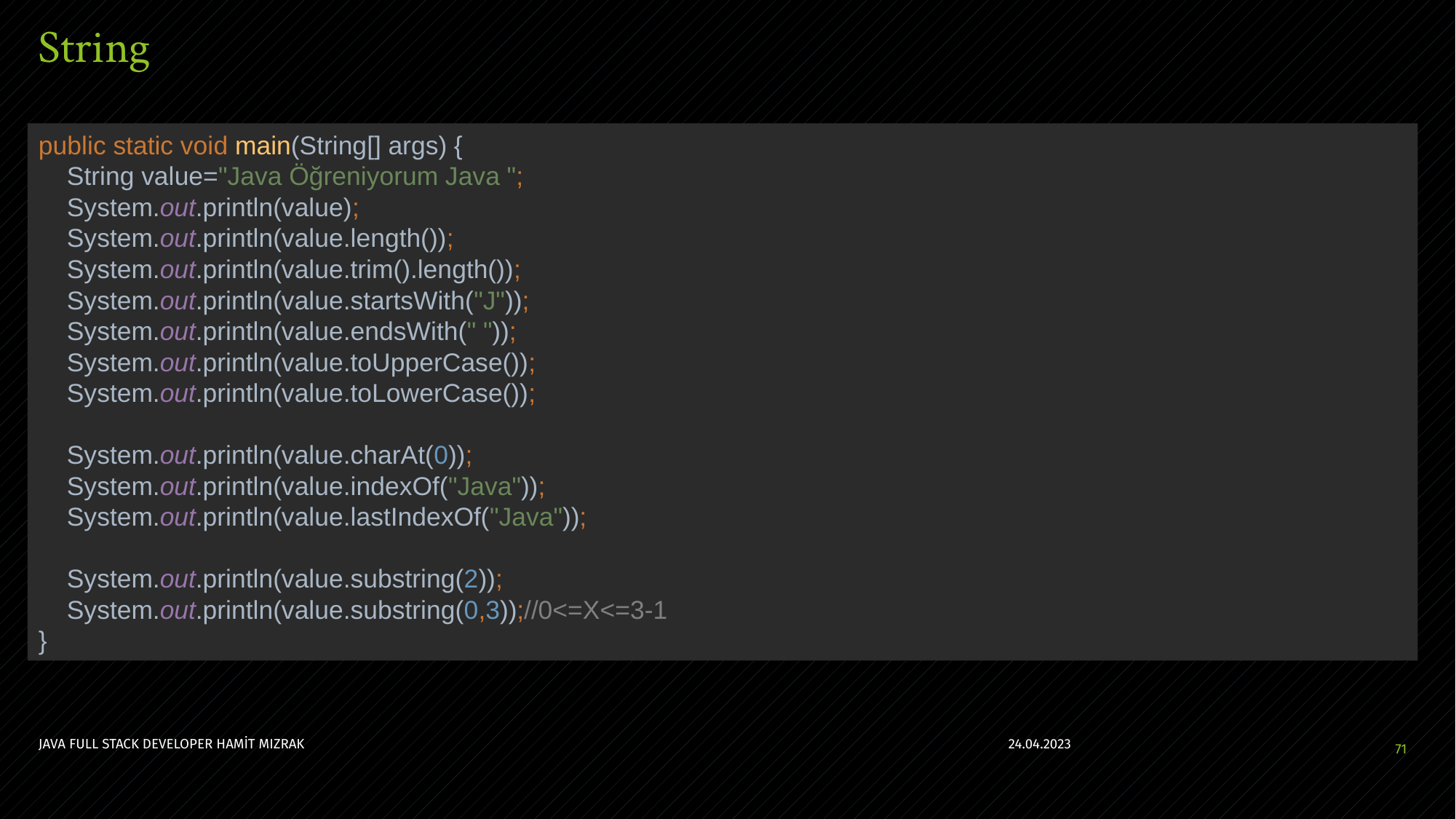

# String
public static void main(String[] args) {
    String value="Java Öğreniyorum Java ";
    System.out.println(value);
    System.out.println(value.length());
    System.out.println(value.trim().length());
    System.out.println(value.startsWith("J"));
    System.out.println(value.endsWith(" "));
    System.out.println(value.toUpperCase());
    System.out.println(value.toLowerCase());
    System.out.println(value.charAt(0));
    System.out.println(value.indexOf("Java"));
    System.out.println(value.lastIndexOf("Java"));
    System.out.println(value.substring(2));
    System.out.println(value.substring(0,3));//0<=X<=3-1
}
JAVA FULL STACK DEVELOPER HAMİT MIZRAK
24.04.2023
71